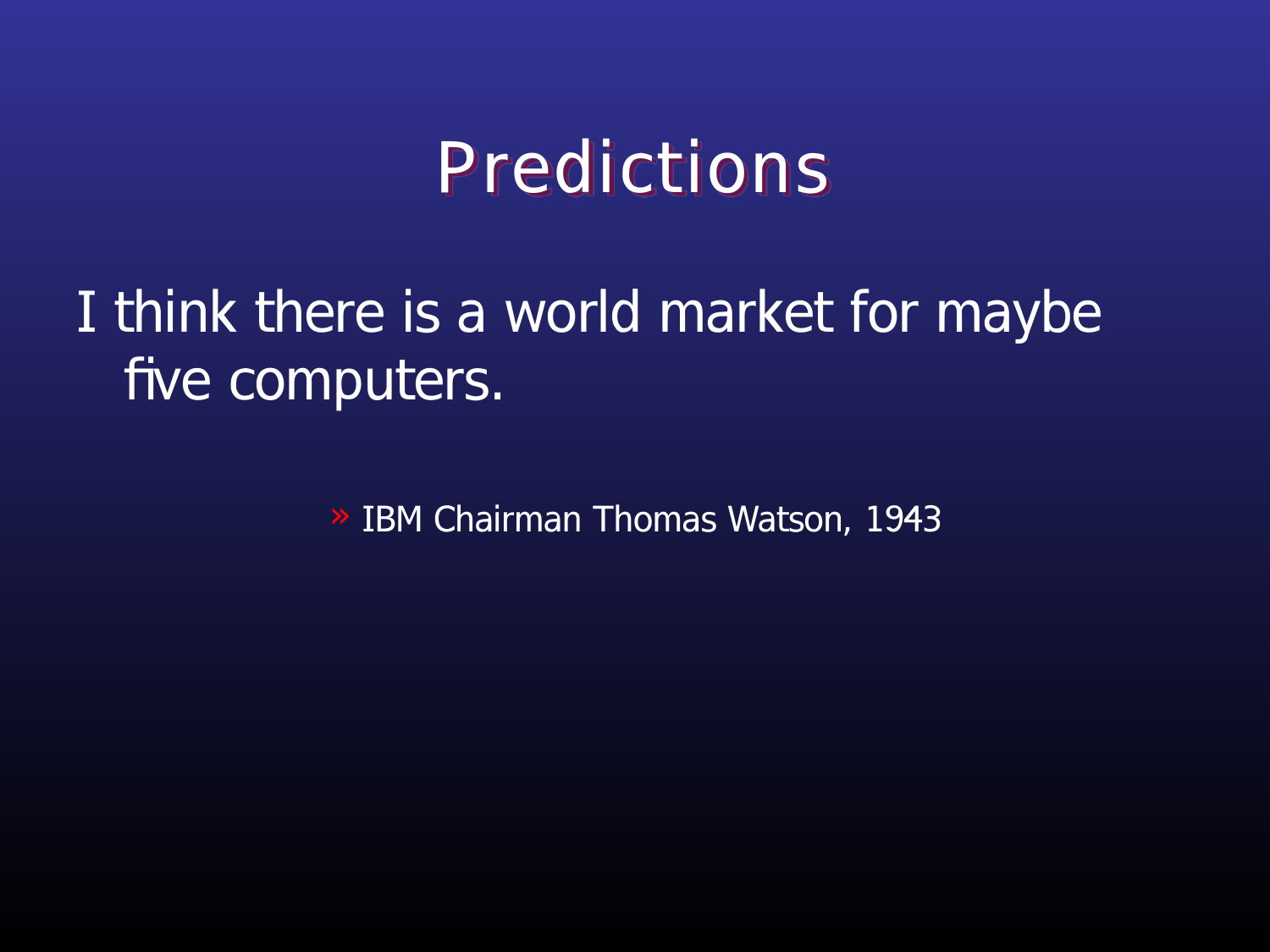

# Predictions

I think there is a world market for maybe five computers.

IBM Chairman Thomas Watson, 1943